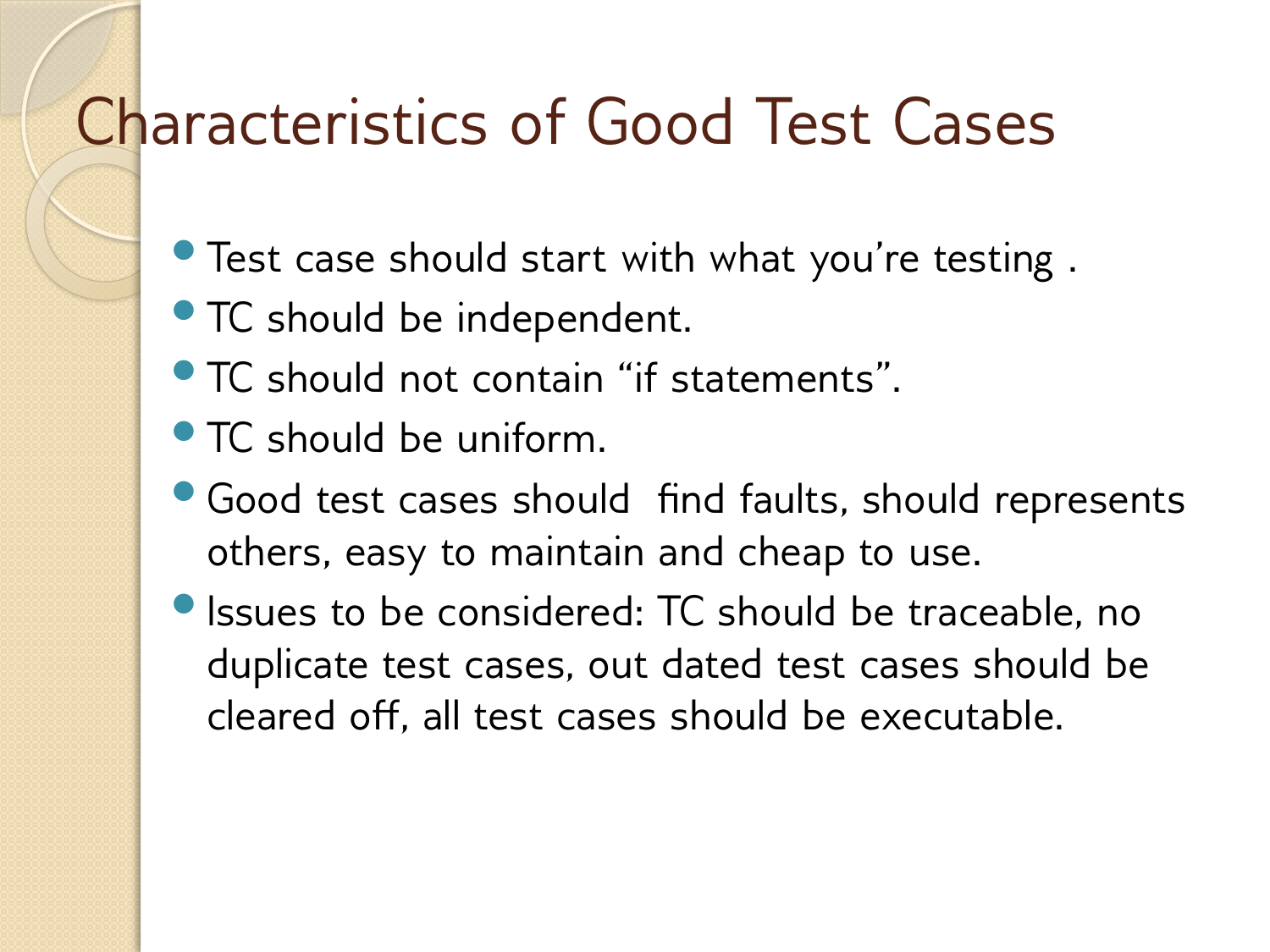

# Characteristics of Good Test Cases
Test case should start with what you’re testing .
TC should be independent.
TC should not contain “if statements”.
TC should be uniform.
Good test cases should  find faults, should represents others, easy to maintain and cheap to use.
Issues to be considered: TC should be traceable, no duplicate test cases, out dated test cases should be cleared off, all test cases should be executable.